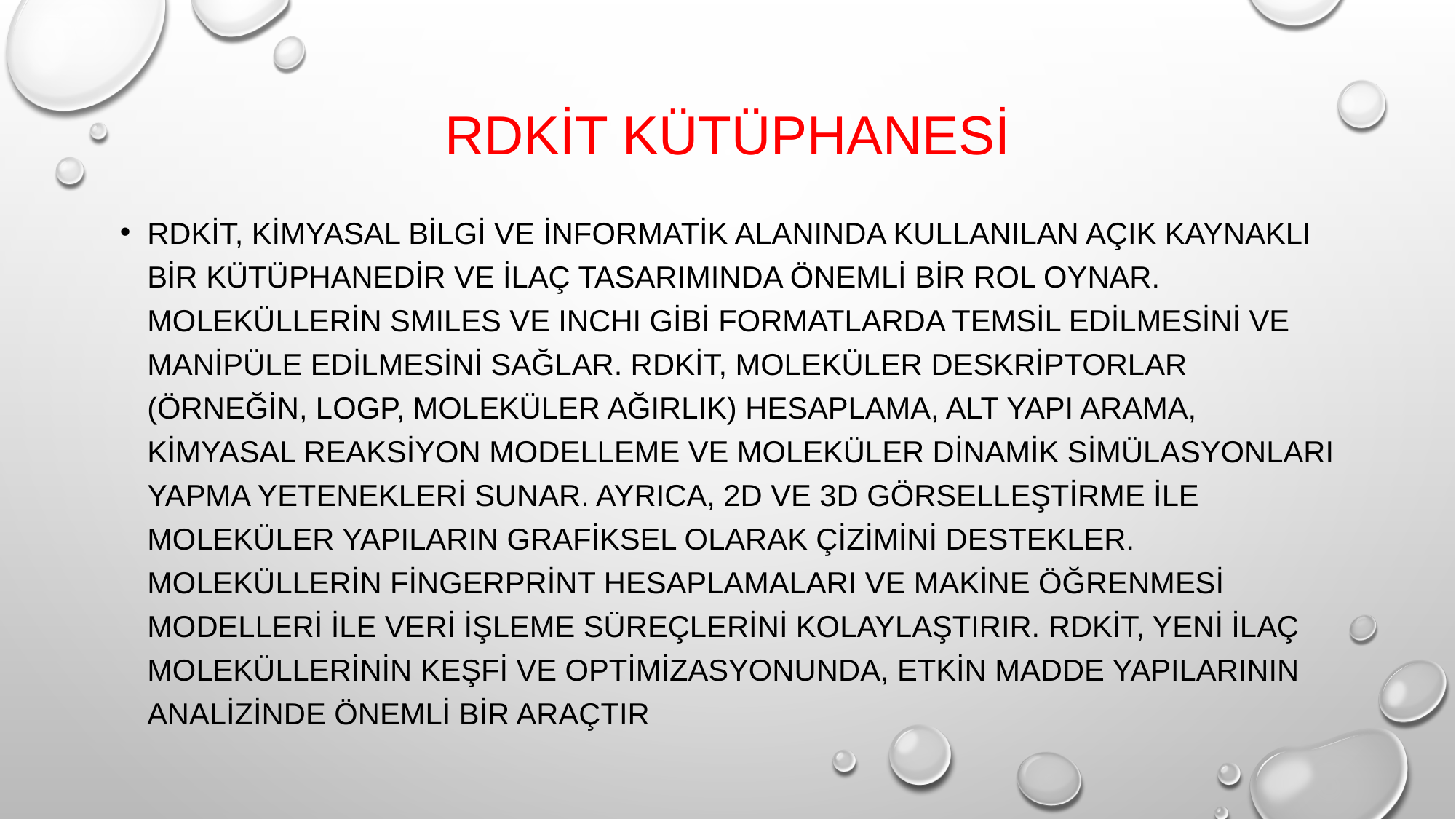

# RDKit kütüphanesi
RDKit, kimyasal bilgi ve informatik alanında kullanılan açık kaynaklı bir kütüphanedir ve ilaç tasarımında önemli bir rol oynar. Moleküllerin SMILES ve InChI gibi formatlarda temsil edilmesini ve manipüle edilmesini sağlar. RDKit, moleküler deskriptorlar (örneğin, LogP, moleküler ağırlık) hesaplama, alt yapı arama, kimyasal reaksiyon modelleme ve moleküler dinamik simülasyonları yapma yetenekleri sunar. Ayrıca, 2D ve 3D görselleştirme ile moleküler yapıların grafiksel olarak çizimini destekler. Moleküllerin fingerprint hesaplamaları ve makine öğrenmesi modelleri ile veri işleme süreçlerini kolaylaştırır. RDKit, yeni ilaç moleküllerinin keşfi ve optimizasyonunda, etkin madde yapılarının analizinde önemli bir araçtır